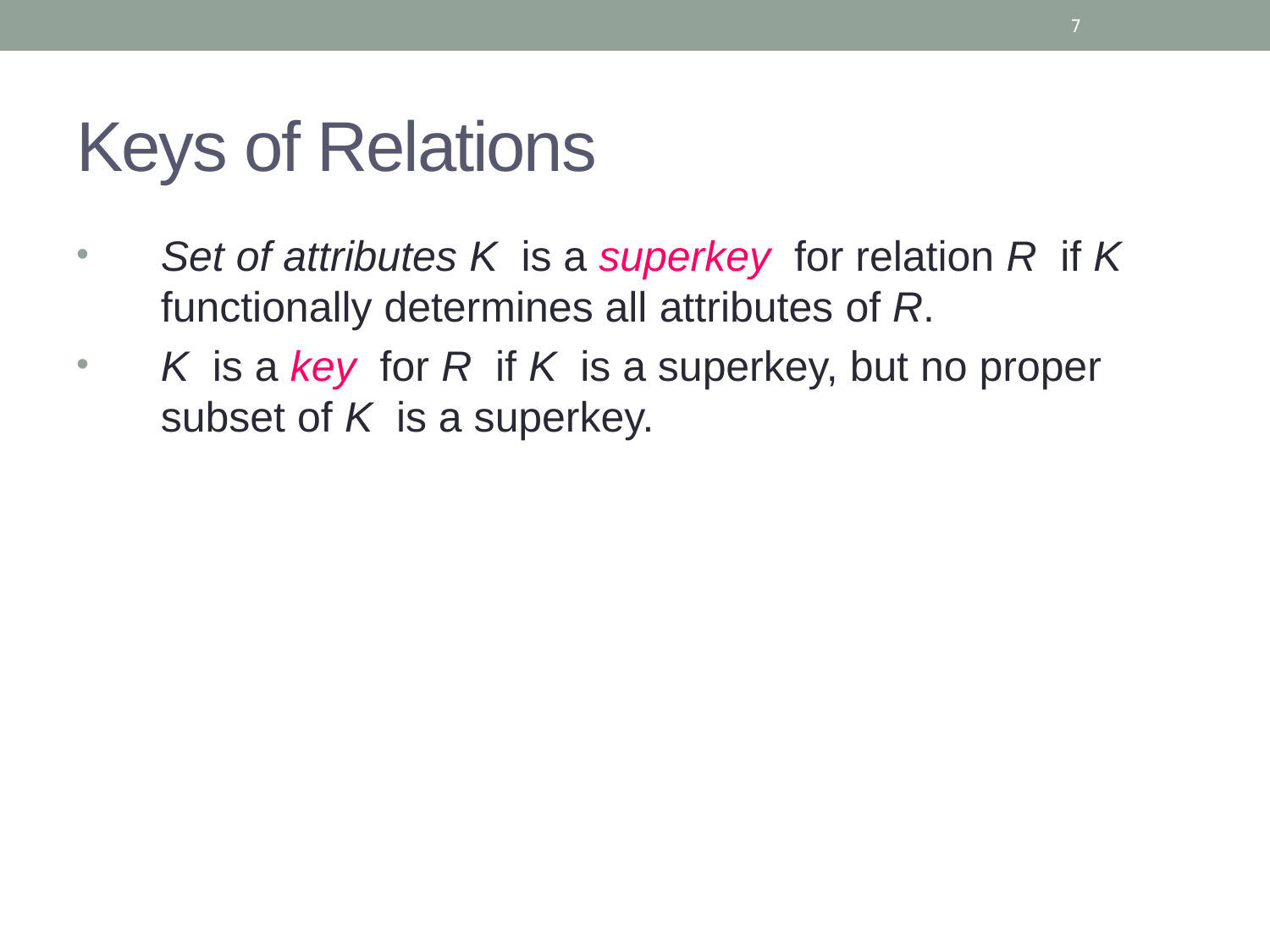

7
# Keys of Relations
Set of attributes K  is a superkey  for relation R  if K  functionally determines all attributes of R.
K  is a key  for R  if K  is a superkey, but no proper subset of K  is a superkey.